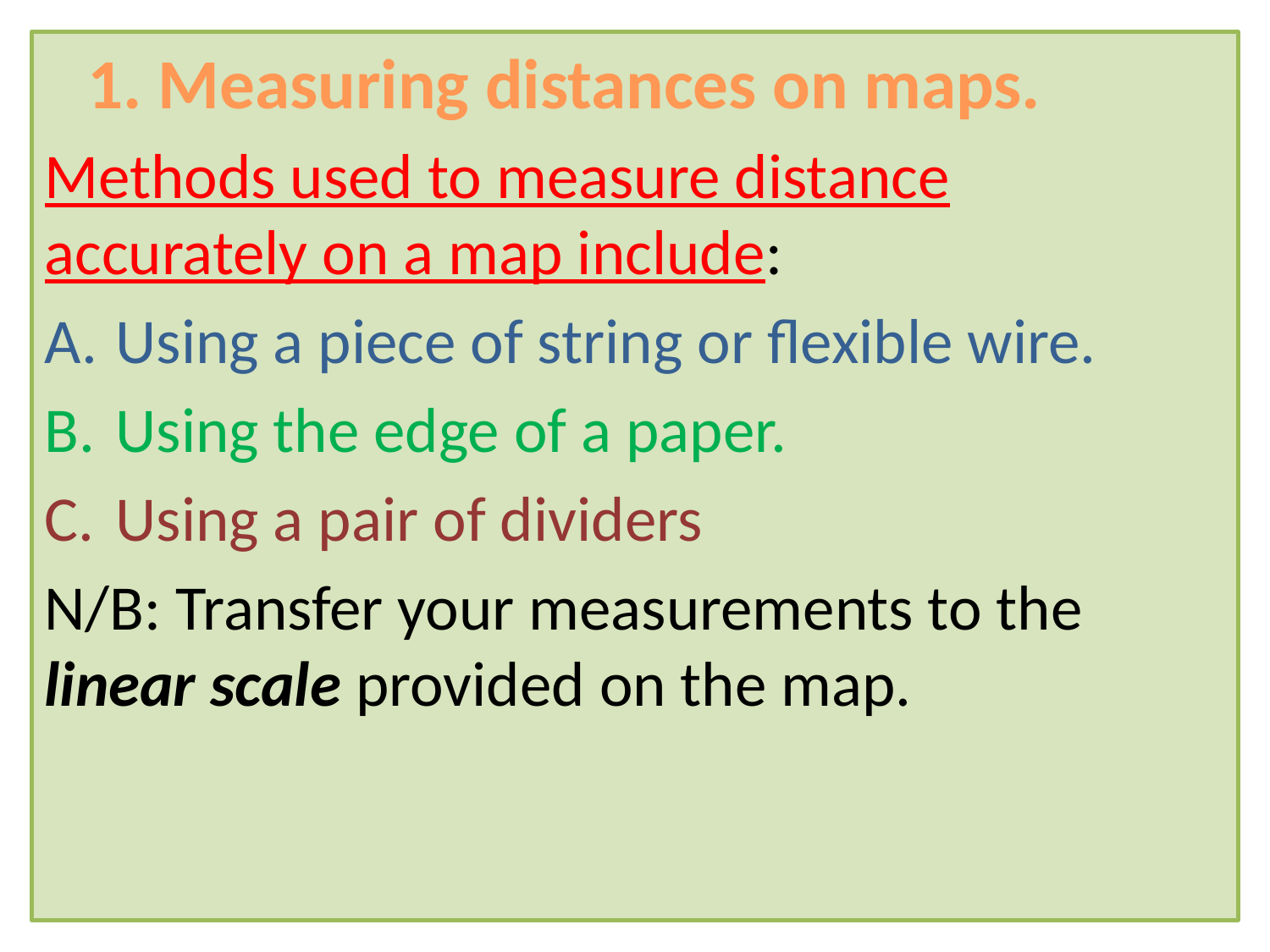

1. Measuring distances on maps.
Methods used to measure distance accurately on a map include:
Using a piece of string or flexible wire.
Using the edge of a paper.
Using a pair of dividers
N/B: Transfer your measurements to the linear scale provided on the map.